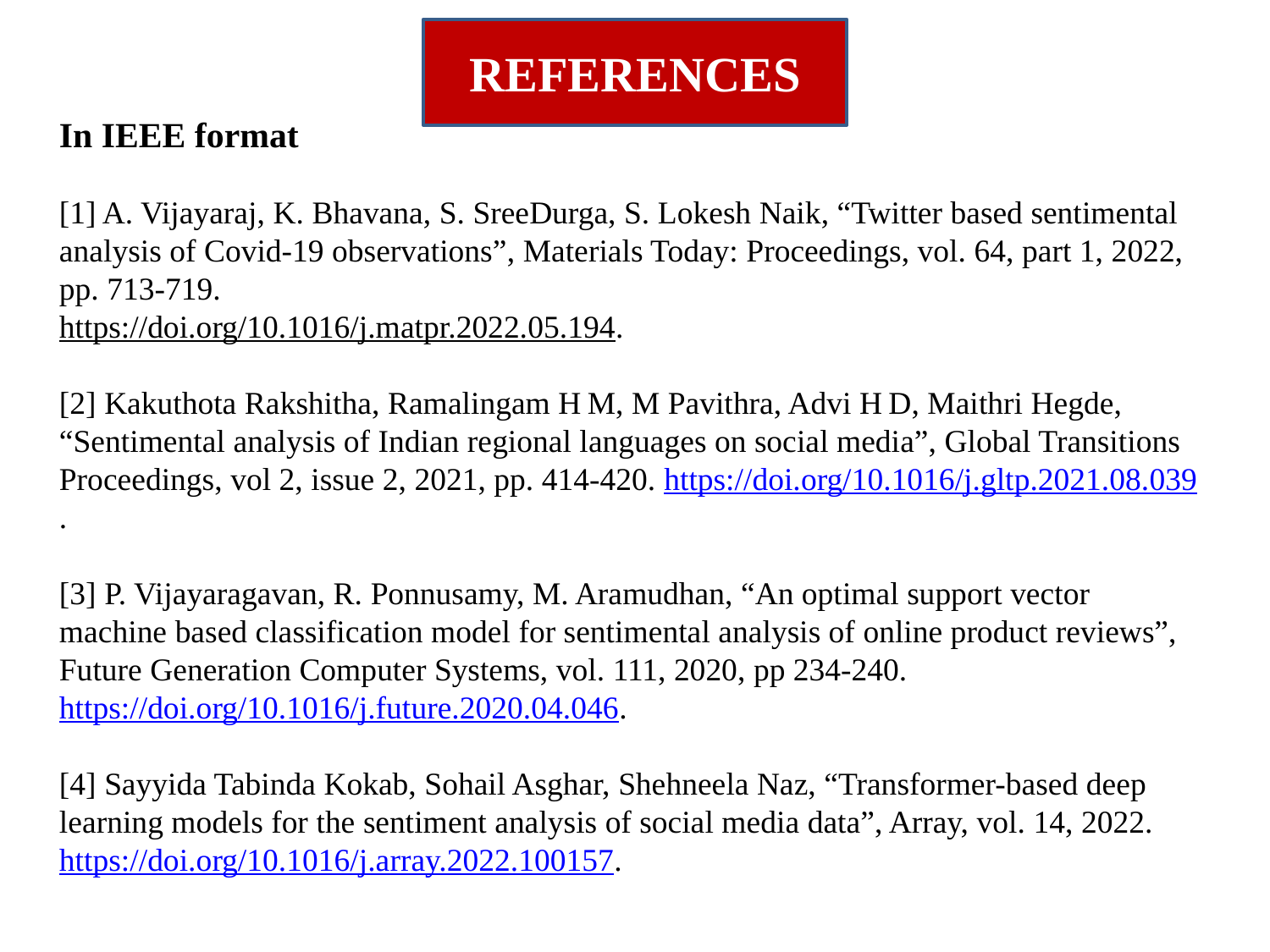

REFERENCES
In IEEE format

[1] A. Vijayaraj, K. Bhavana, S. SreeDurga, S. Lokesh Naik, “Twitter based sentimental analysis of Covid-19 observations”, Materials Today: Proceedings, vol. 64, part 1, 2022, pp. 713-719.
https://doi.org/10.1016/j.matpr.2022.05.194.

[2] Kakuthota Rakshitha, Ramalingam H M, M Pavithra, Advi H D, Maithri Hegde, “Sentimental analysis of Indian regional languages on social media”, Global Transitions Proceedings, vol 2, issue 2, 2021, pp. 414-420. https://doi.org/10.1016/j.gltp.2021.08.039.

[3] P. Vijayaragavan, R. Ponnusamy, M. Aramudhan, “An optimal support vector machine based classification model for sentimental analysis of online product reviews”, Future Generation Computer Systems, vol. 111, 2020, pp 234-240. https://doi.org/10.1016/j.future.2020.04.046.

[4] Sayyida Tabinda Kokab, Sohail Asghar, Shehneela Naz, “Transformer-based deep learning models for the sentiment analysis of social media data”, Array, vol. 14, 2022. https://doi.org/10.1016/j.array.2022.100157.